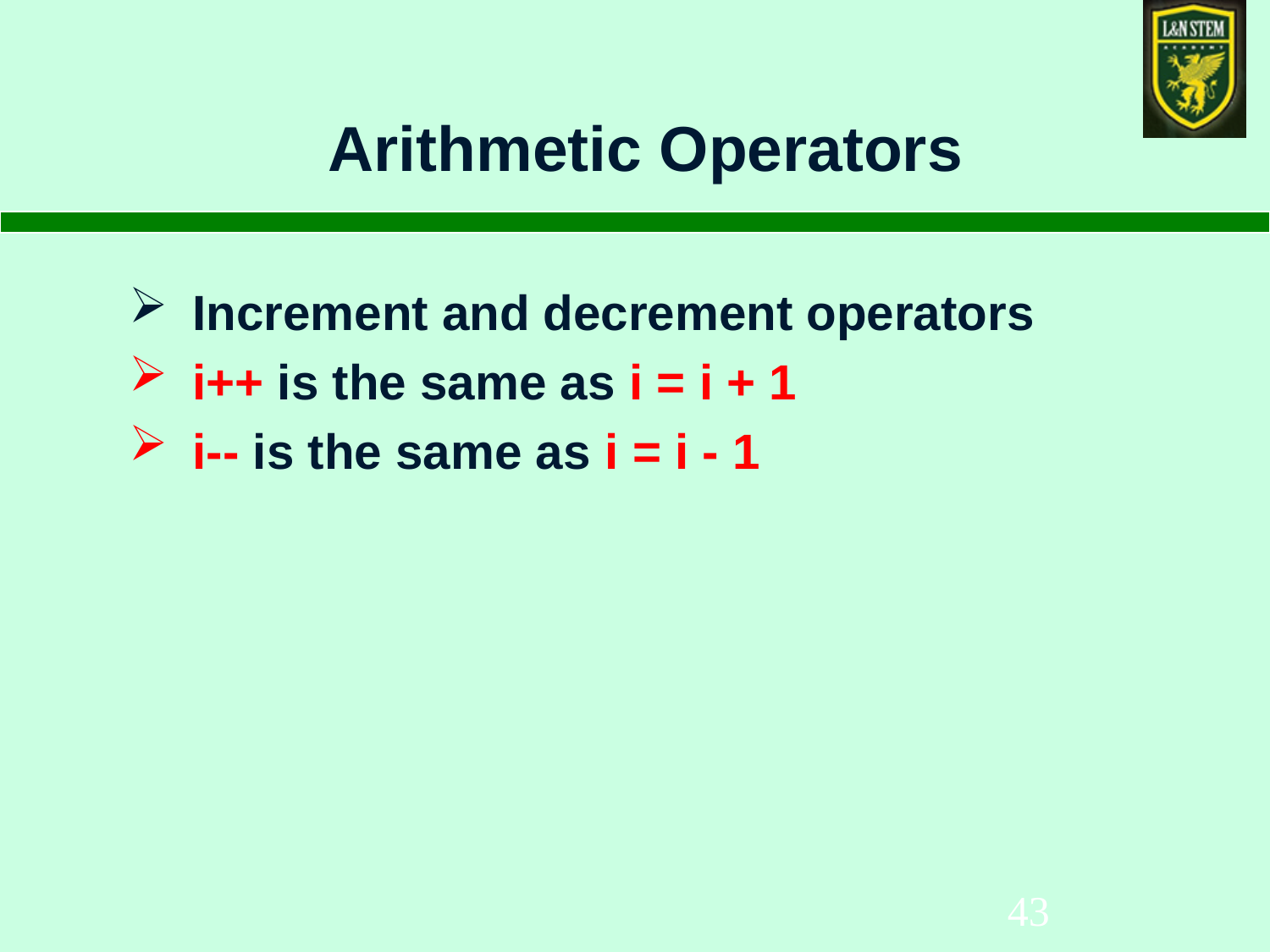

# Arithmetic Operators
Increment and decrement operators
i++ is the same as i = i + 1
i-- is the same as i = i - 1